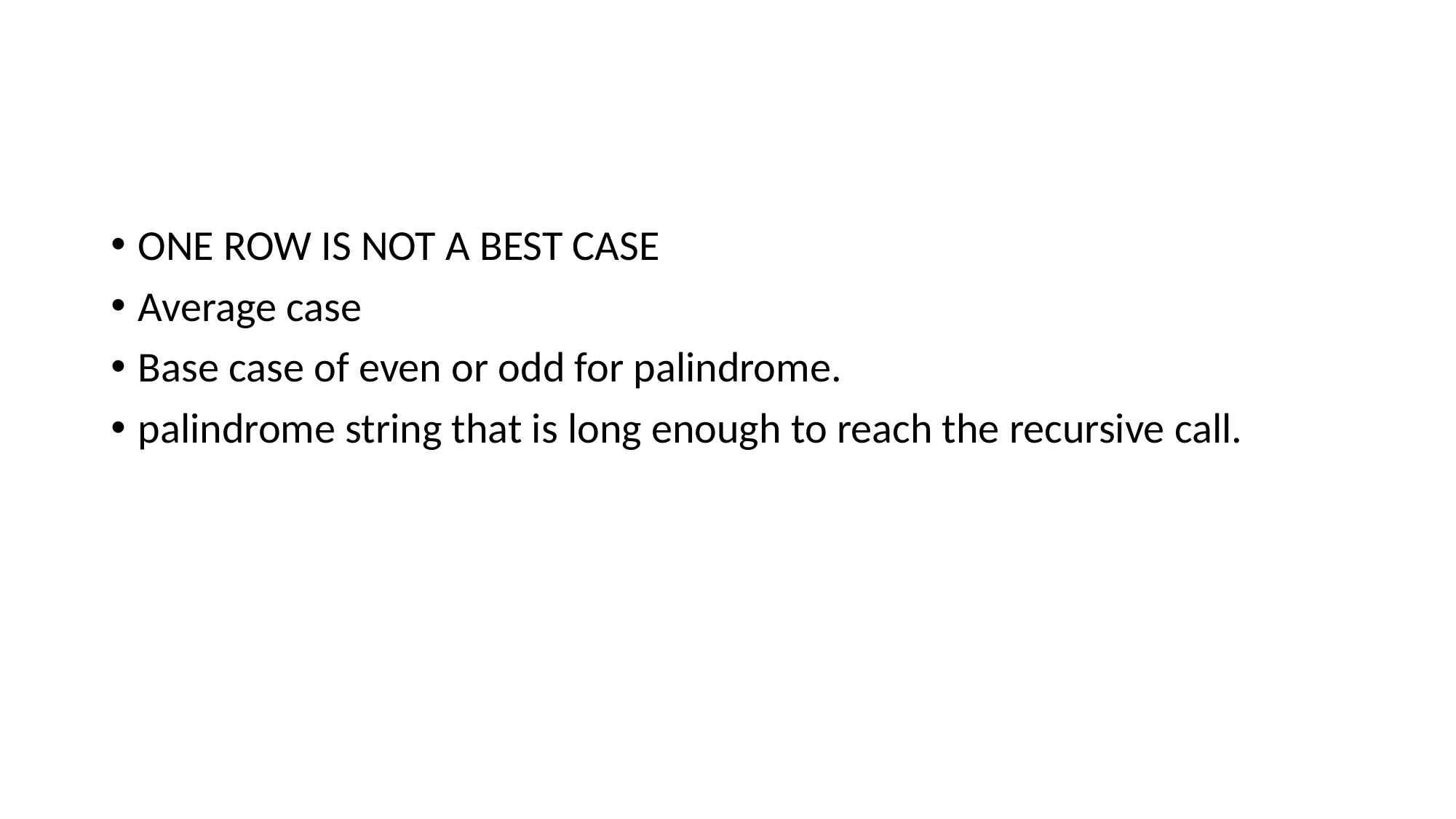

#
ONE ROW IS NOT A BEST CASE
Average case
Base case of even or odd for palindrome.
palindrome string that is long enough to reach the recursive call.